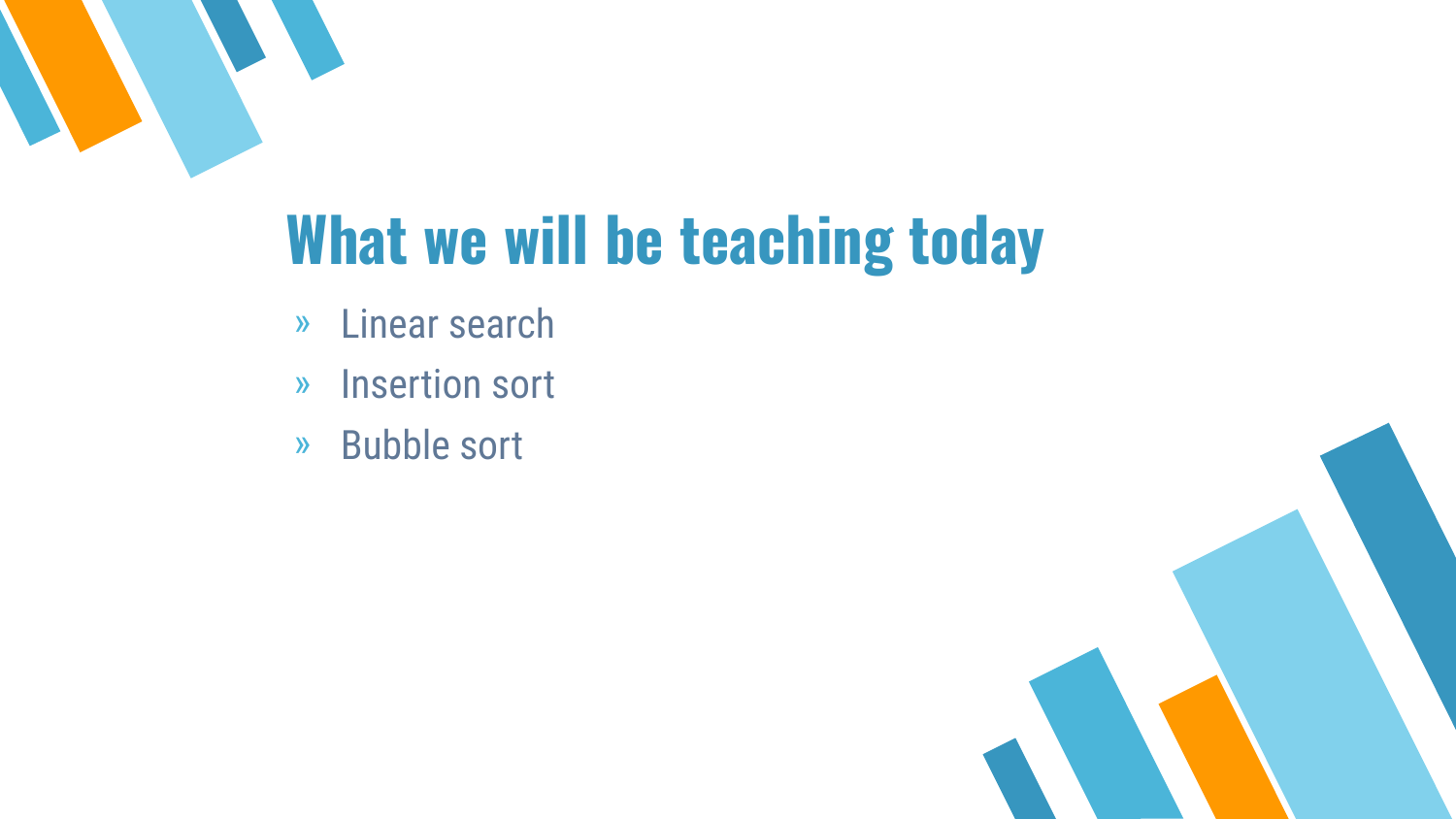

What we will be teaching today
Linear search
Insertion sort
Bubble sort